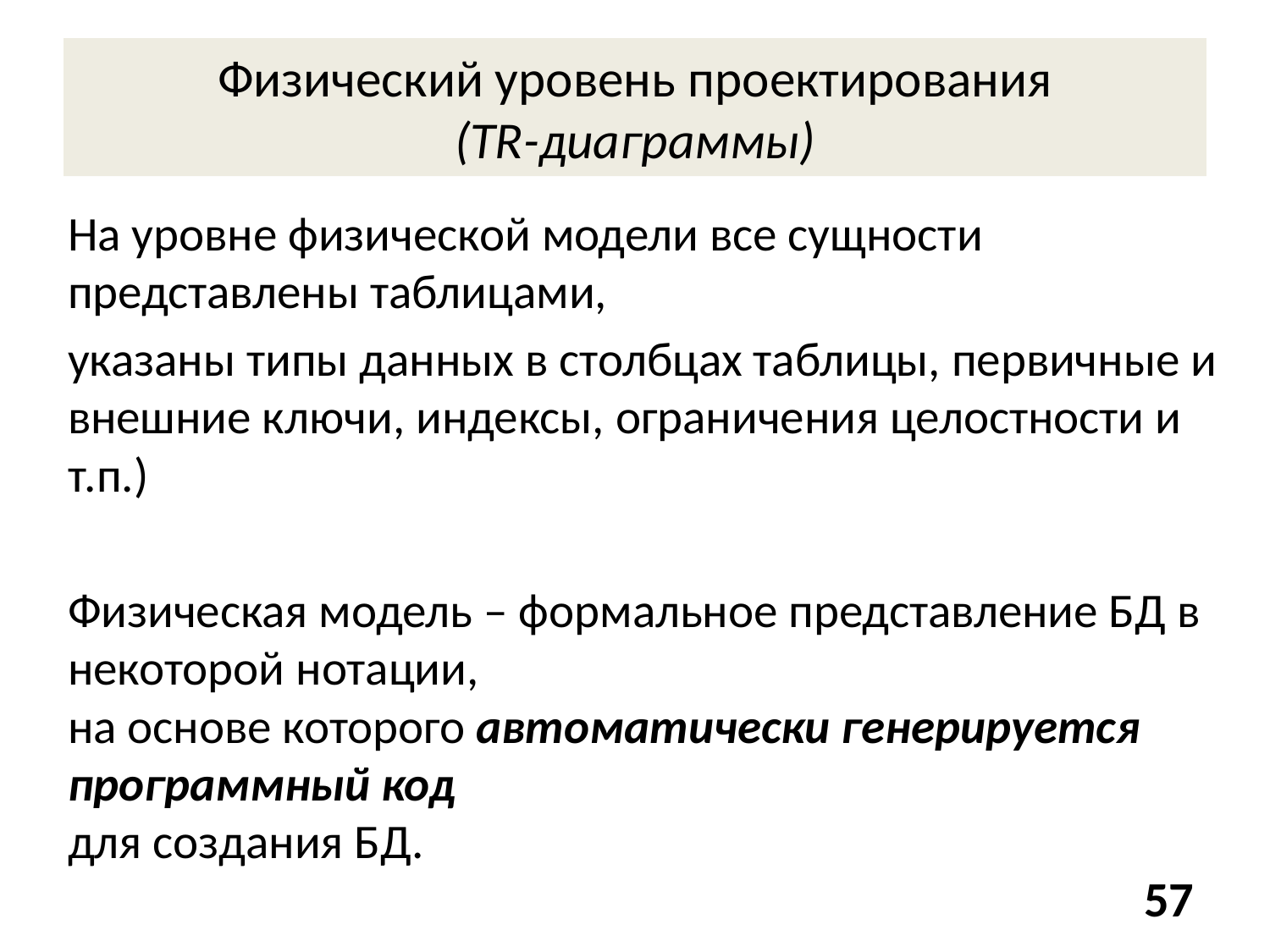

# Физический уровень проектирования (TR-диаграммы)
На уровне физической модели все сущности представлены таблицами,
указаны типы данных в столбцах таблицы, первичные и внешние ключи, индексы, ограничения целостности и т.п.)

Физическая модель – формальное представление БД в некоторой нотации,
на основе которого автоматически генерируется программный код
для создания БД.
57